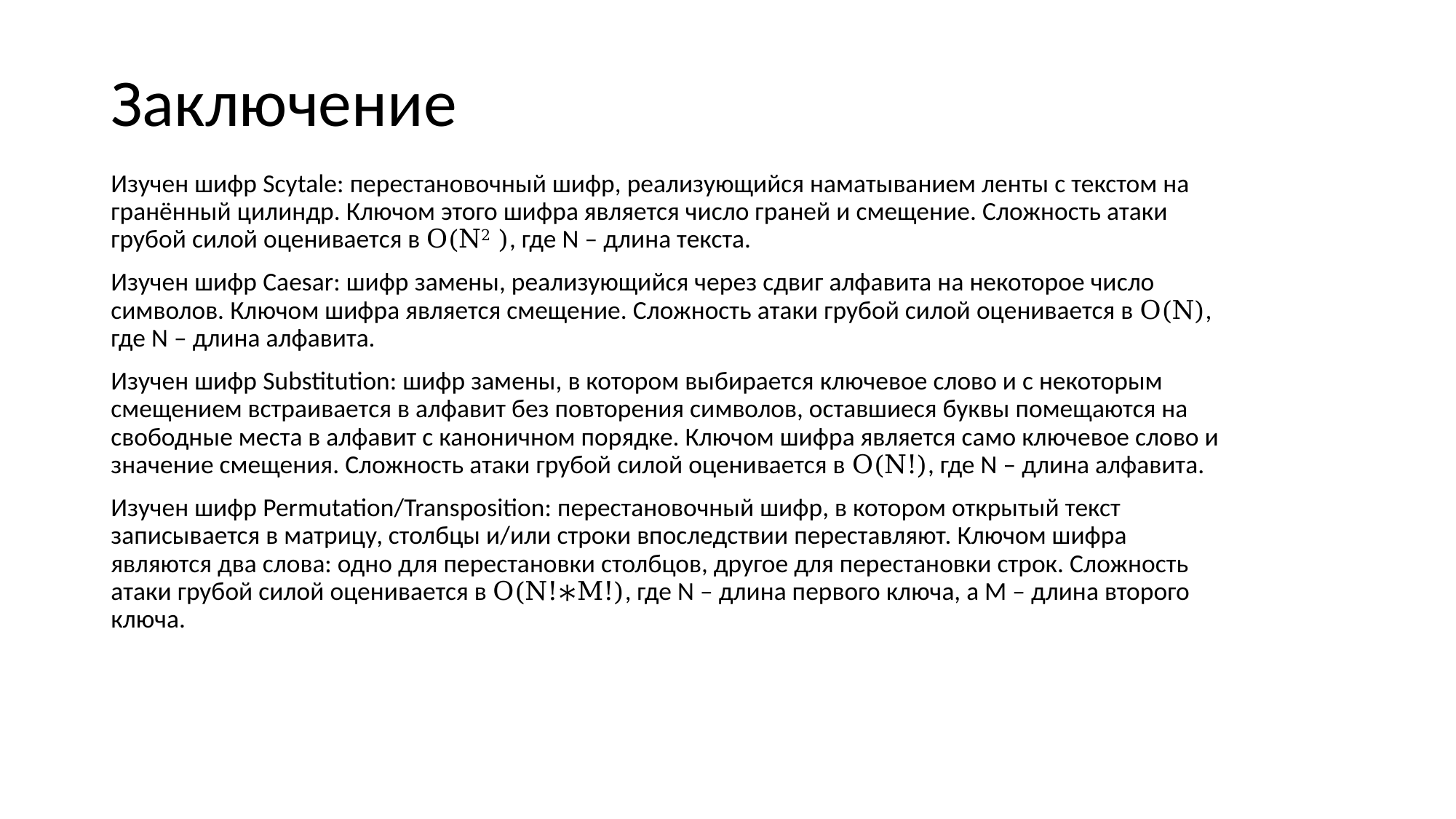

# Заключение
Изучен шифр Scytale: перестановочный шифр, реализующийся наматыванием ленты с текстом на гранённый цилиндр. Ключом этого шифра является число граней и смещение. Сложность атаки грубой силой оценивается в O(N2 ), где N – длина текста.
Изучен шифр Caesar: шифр замены, реализующийся через сдвиг алфавита на некоторое число символов. Ключом шифра является смещение. Сложность атаки грубой силой оценивается в O(N), где N – длина алфавита.
Изучен шифр Substitution: шифр замены, в котором выбирается ключевое слово и с некоторым смещением встраивается в алфавит без повторения символов, оставшиеся буквы помещаются на свободные места в алфавит с каноничном порядке. Ключом шифра является само ключевое слово и значение смещения. Сложность атаки грубой силой оценивается в O(N!), где N – длина алфавита.
Изучен шифр Permutation/Transposition: перестановочный шифр, в котором открытый текст записывается в матрицу, столбцы и/или строки впоследствии переставляют. Ключом шифра являются два слова: одно для перестановки столбцов, другое для перестановки строк. Сложность атаки грубой силой оценивается в O(N!∗M!), где N – длина первого ключа, а M – длина второго ключа.